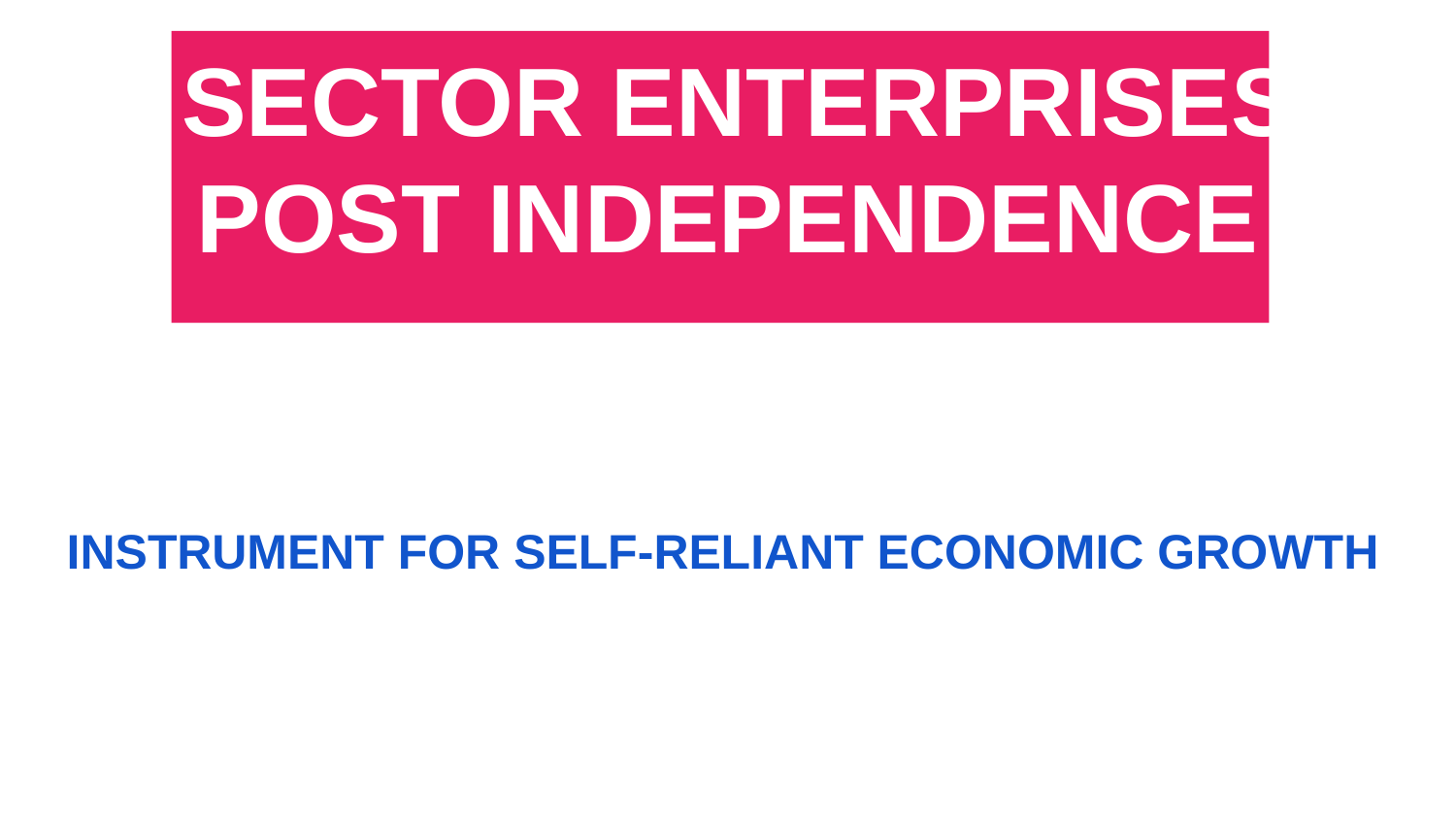

# ADVENT OF PUBLIC SECTOR ENTERPRISES
POST INDEPENDENCE

INSTRUMENT FOR SELF-RELIANT ECONOMIC GROWTH